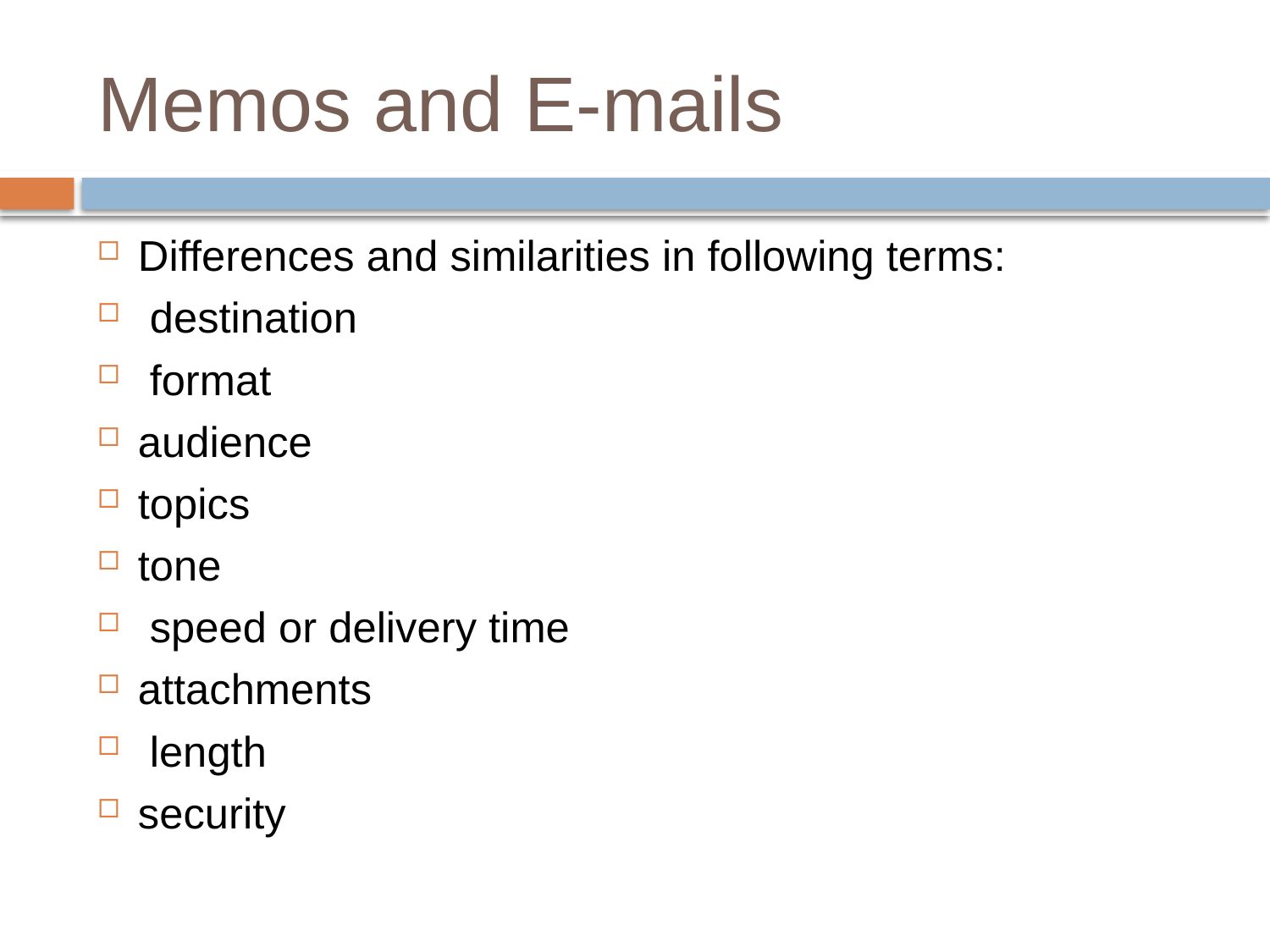

# Memos and E-mails
Differences and similarities in following terms:
 destination
 format
audience
topics
tone
 speed or delivery time
attachments
 length
security